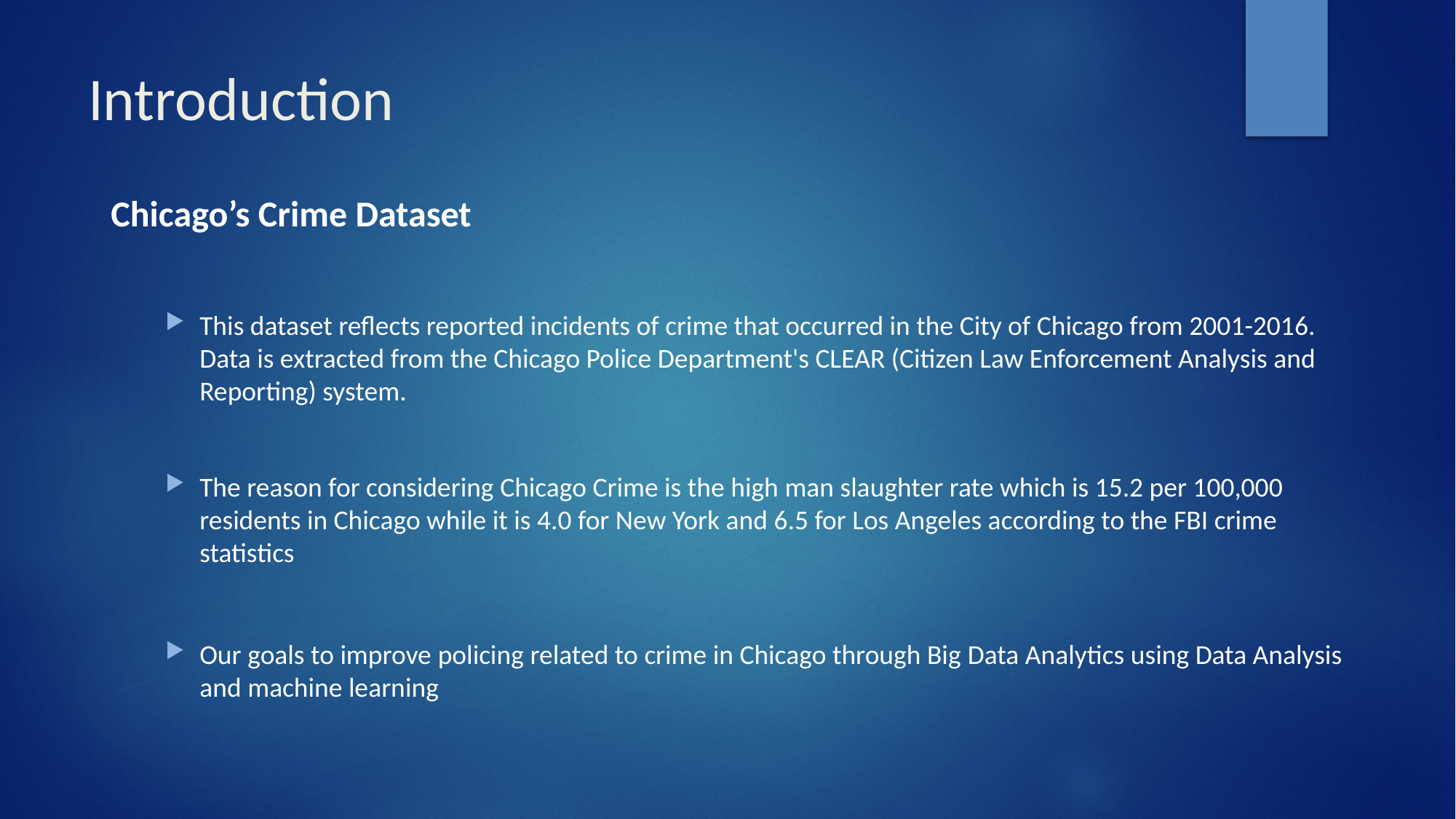

# Introduction
Chicago’s Crime Dataset

This dataset reflects reported incidents of crime that occurred in the City of Chicago from 2001-2016. Data is extracted from the Chicago Police Department's CLEAR (Citizen Law Enforcement Analysis and Reporting) system.

The reason for considering Chicago Crime is the high man slaughter rate which is 15.2 per 100,000 residents in Chicago while it is 4.0 for New York and 6.5 for Los Angeles according to the FBI crime statistics

Our goals to improve policing related to crime in Chicago through Big Data Analytics using Data Analysis and machine learning